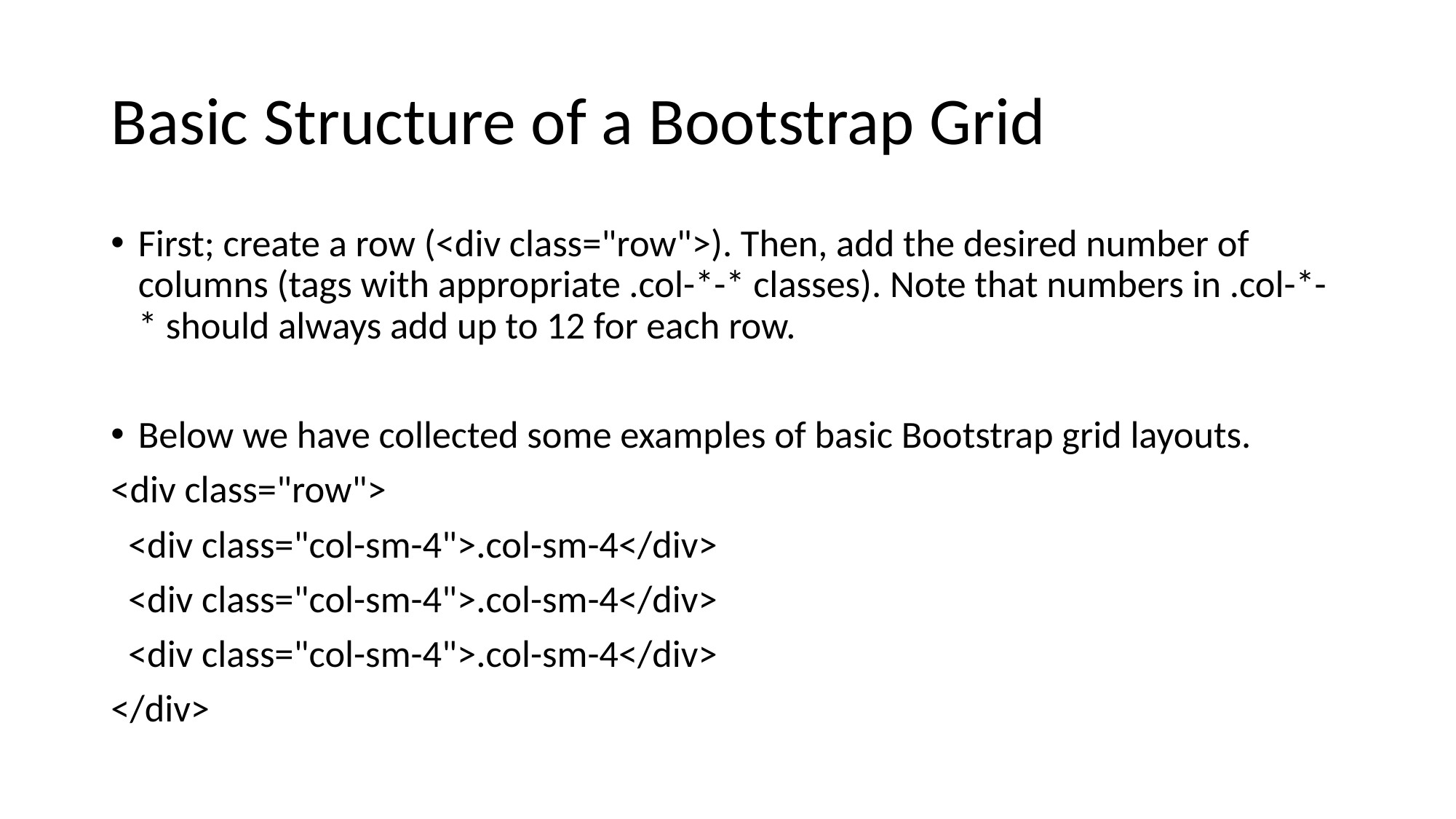

# Basic Structure of a Bootstrap Grid
First; create a row (<div class="row">). Then, add the desired number of columns (tags with appropriate .col-*-* classes). Note that numbers in .col-*-* should always add up to 12 for each row.

Below we have collected some examples of basic Bootstrap grid layouts.
<div class="row">
  <div class="col-sm-4">.col-sm-4</div>
  <div class="col-sm-4">.col-sm-4</div>
  <div class="col-sm-4">.col-sm-4</div>
</div>